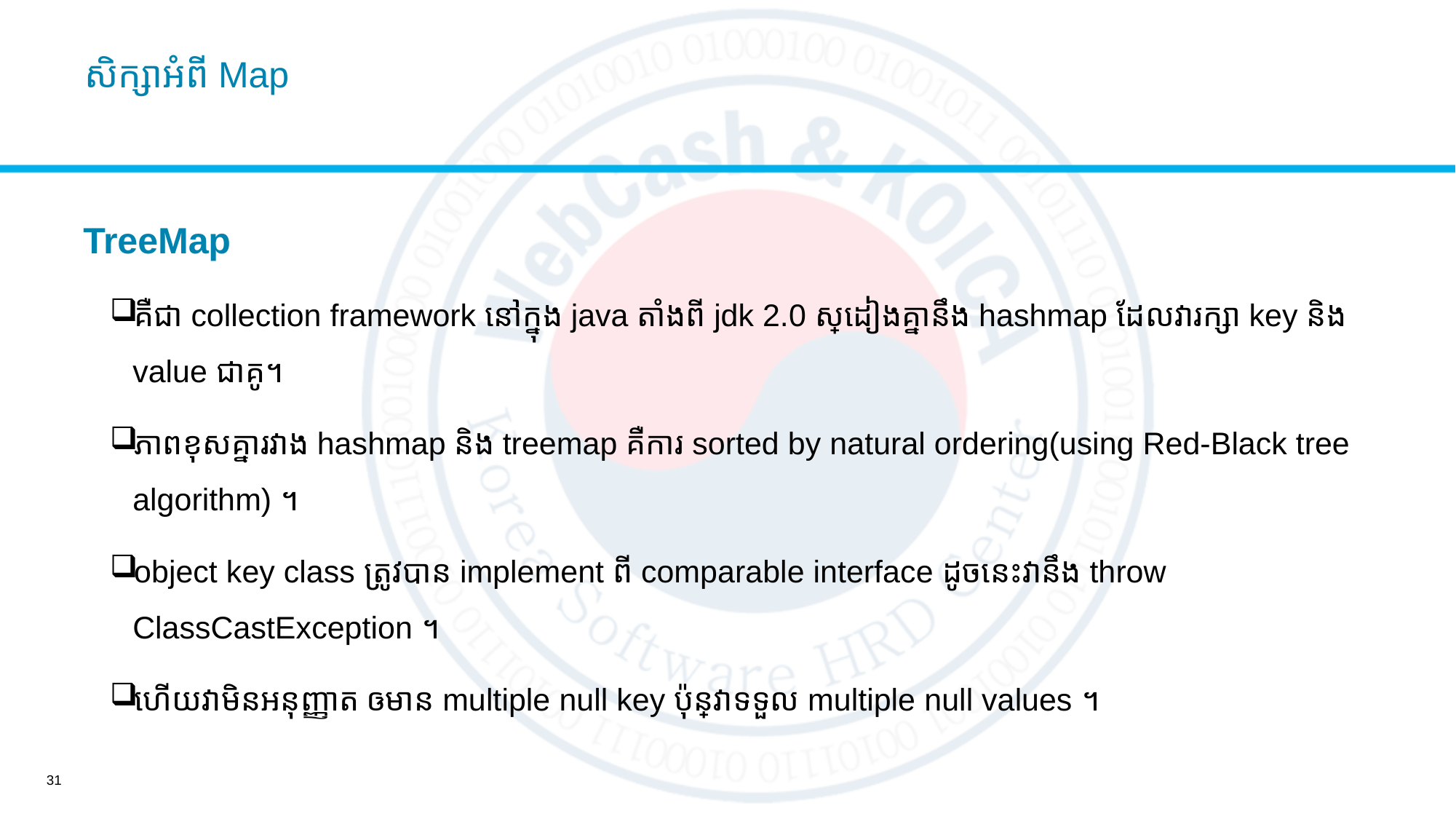

# សិក្សាអំពី Map
TreeMap
គឺជា collection framework នៅក្នុង java តាំងពី jdk 2.0 ស្រដៀងគ្នានឹង hashmap ដែលវារក្សា key និង value ជាគូ។
ភាពខុសគ្នារវាង hashmap​ និង treemap គឺការ sorted by natural ordering(using Red-Black tree algorithm)​ ។
object key class ត្រូវបាន implement ពី comparable interface ដូចនេះវានឹង throw ClassCastException​ ។
ហើយវាមិនអនុញ្ញាត ឲមាន​ multiple​ null key​ ប៉ុន្តែវាទទួល multiple​ null values ។

31